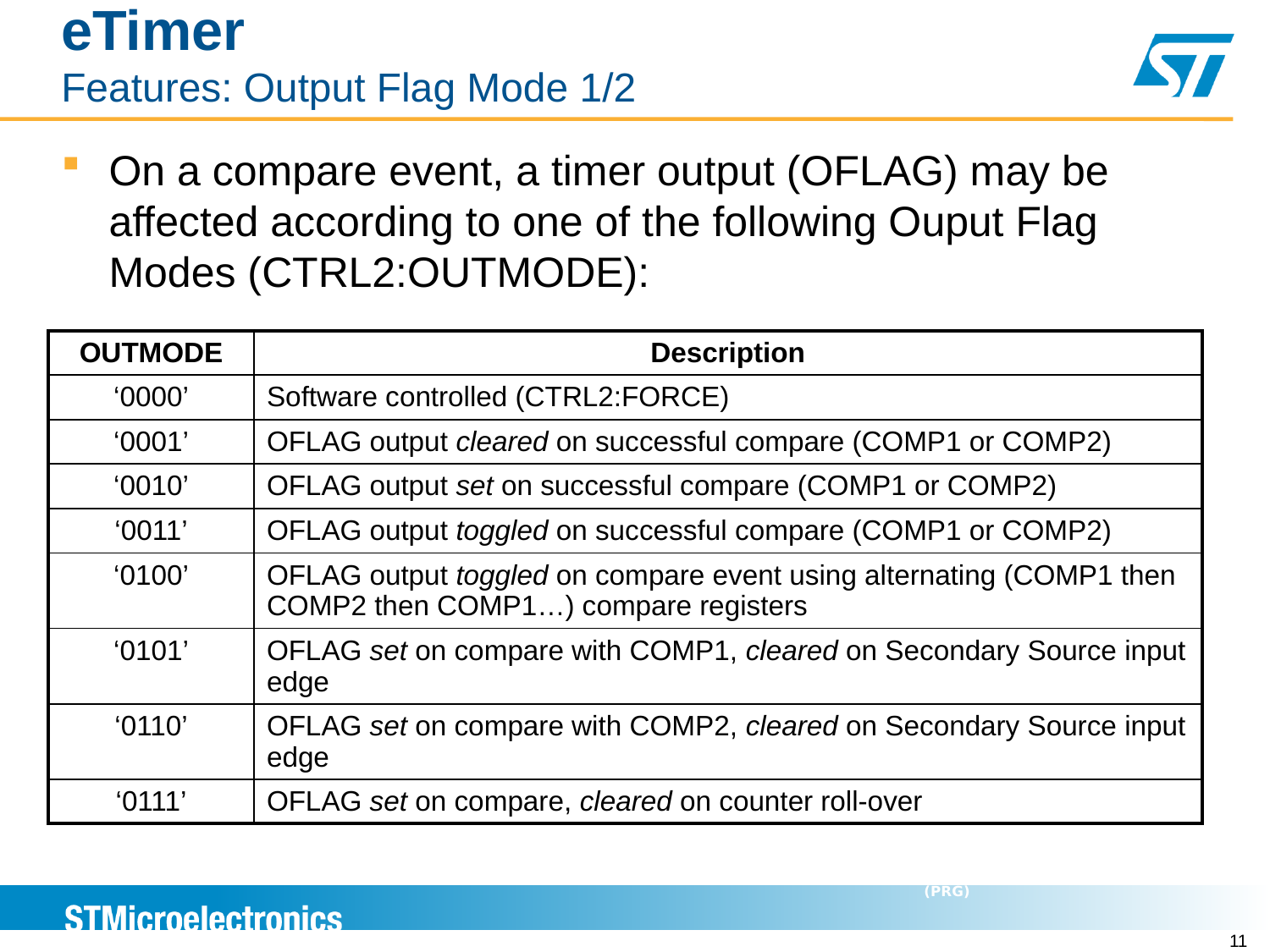

# eTimer Features: Output Flag Mode 1/2
On a compare event, a timer output (OFLAG) may be affected according to one of the following Ouput Flag Modes (CTRL2:OUTMODE):
| OUTMODE | Description |
| --- | --- |
| ‘0000’ | Software controlled (CTRL2:FORCE) |
| ‘0001’ | OFLAG output cleared on successful compare (COMP1 or COMP2) |
| ‘0010’ | OFLAG output set on successful compare (COMP1 or COMP2) |
| ‘0011’ | OFLAG output toggled on successful compare (COMP1 or COMP2) |
| ‘0100’ | OFLAG output toggled on compare event using alternating (COMP1 then COMP2 then COMP1…) compare registers |
| ‘0101’ | OFLAG set on compare with COMP1, cleared on Secondary Source input edge |
| ‘0110’ | OFLAG set on compare with COMP2, cleared on Secondary Source input edge |
| ‘0111’ | OFLAG set on compare, cleared on counter roll-over |
11